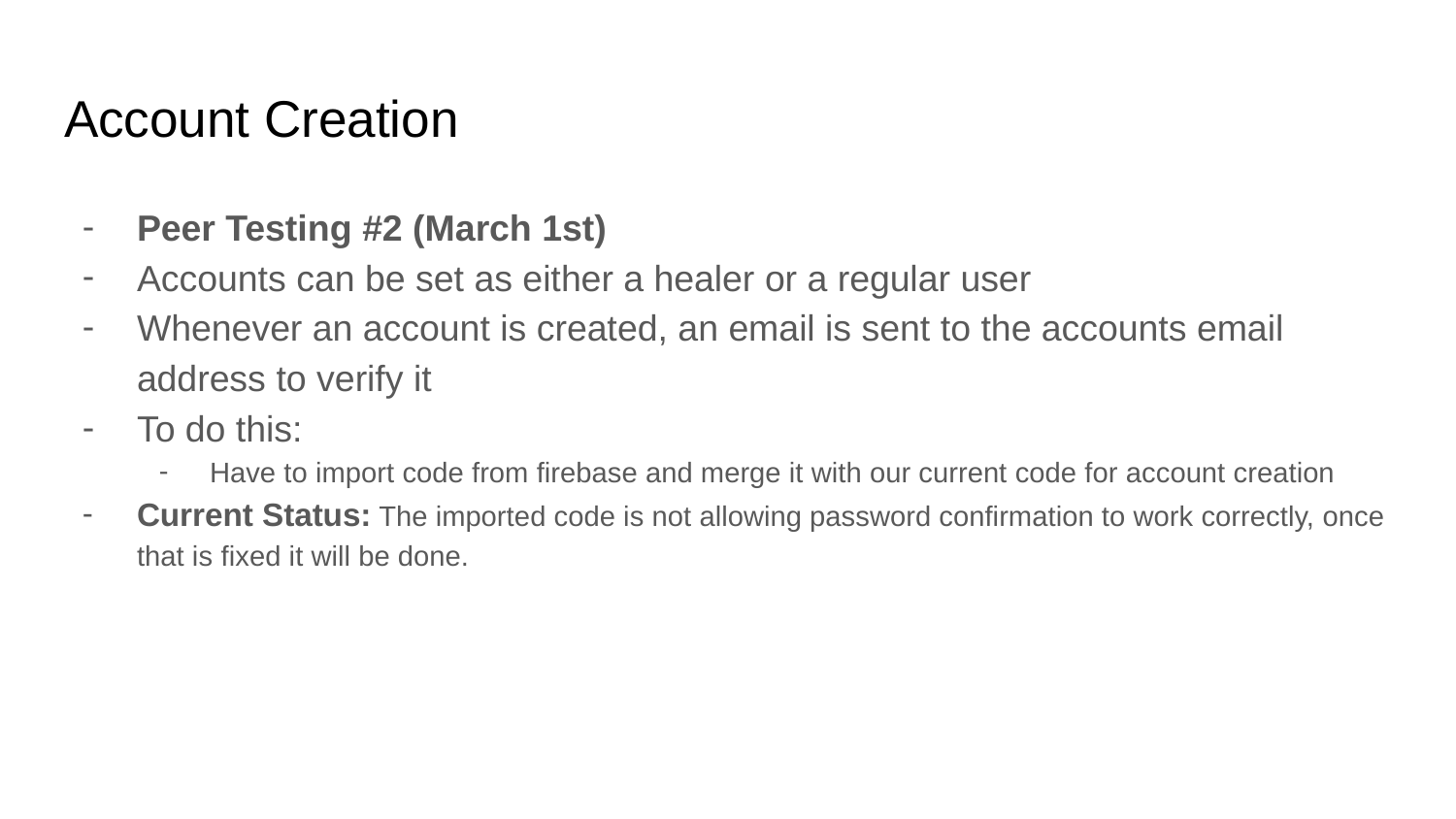

# Account Creation

Peer Testing #2 (March 1st)
Accounts can be set as either a healer or a regular user
Whenever an account is created, an email is sent to the accounts email address to verify it
To do this:
Have to import code from firebase and merge it with our current code for account creation
Current Status: The imported code is not allowing password confirmation to work correctly, once that is fixed it will be done.